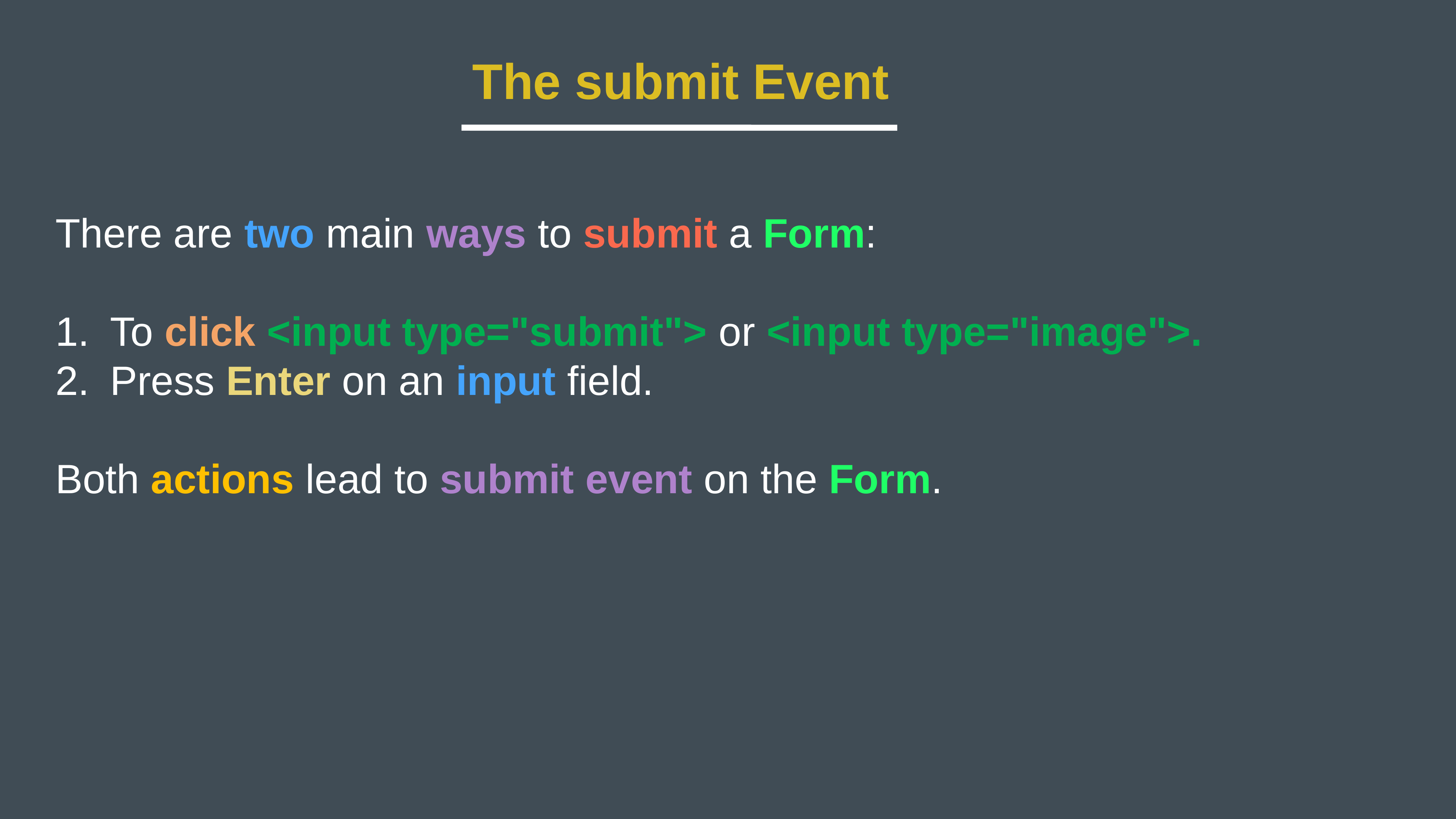

The submit Event
There are two main ways to submit a Form:

To click <input type="submit"> or <input type="image">.
Press Enter on an input field.

Both actions lead to submit event on the Form.